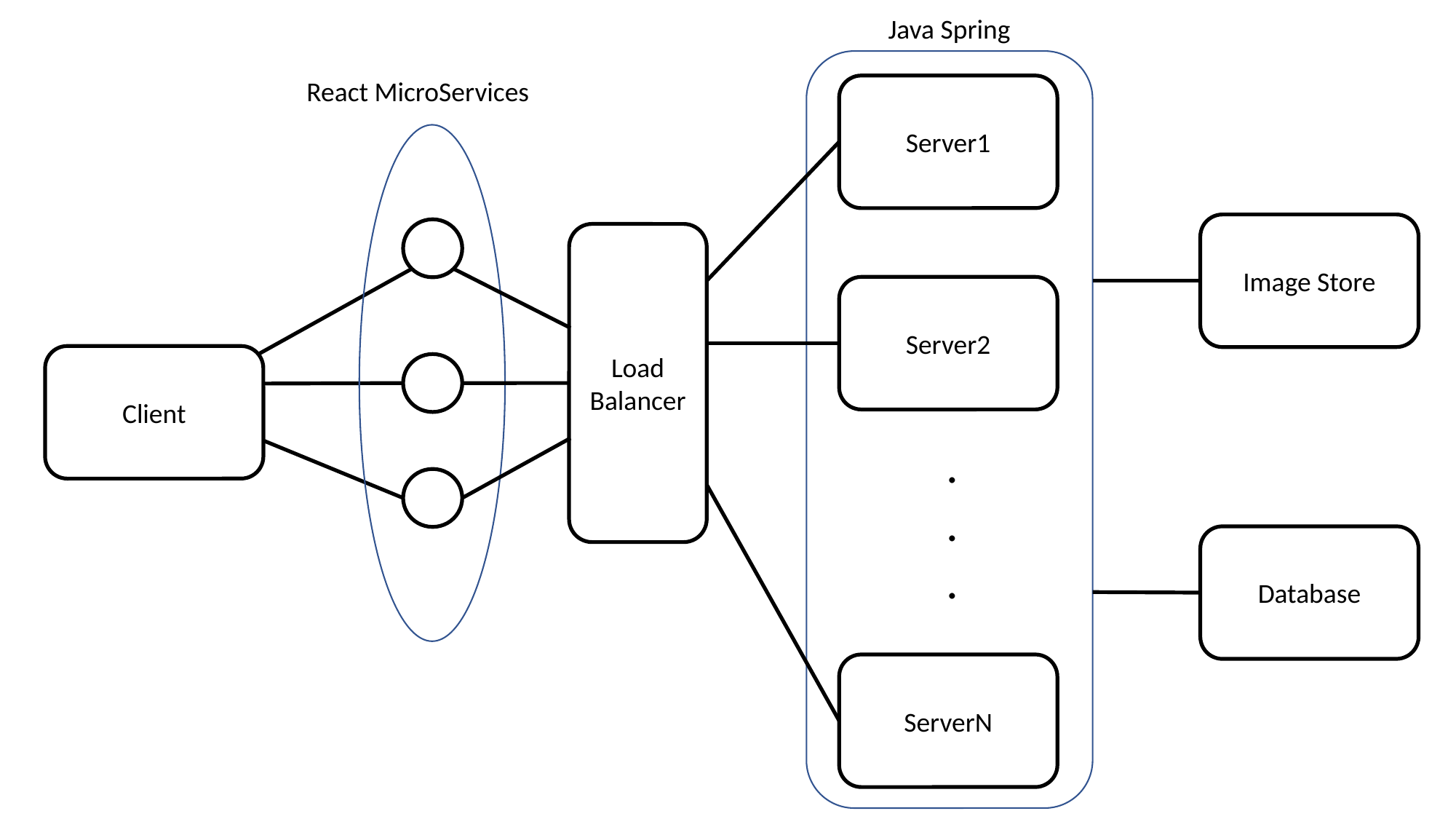

Java Spring

React MicroServices
Server1

Image Store

Load Balancer
Server2
Client

.
.
.

Database
ServerN